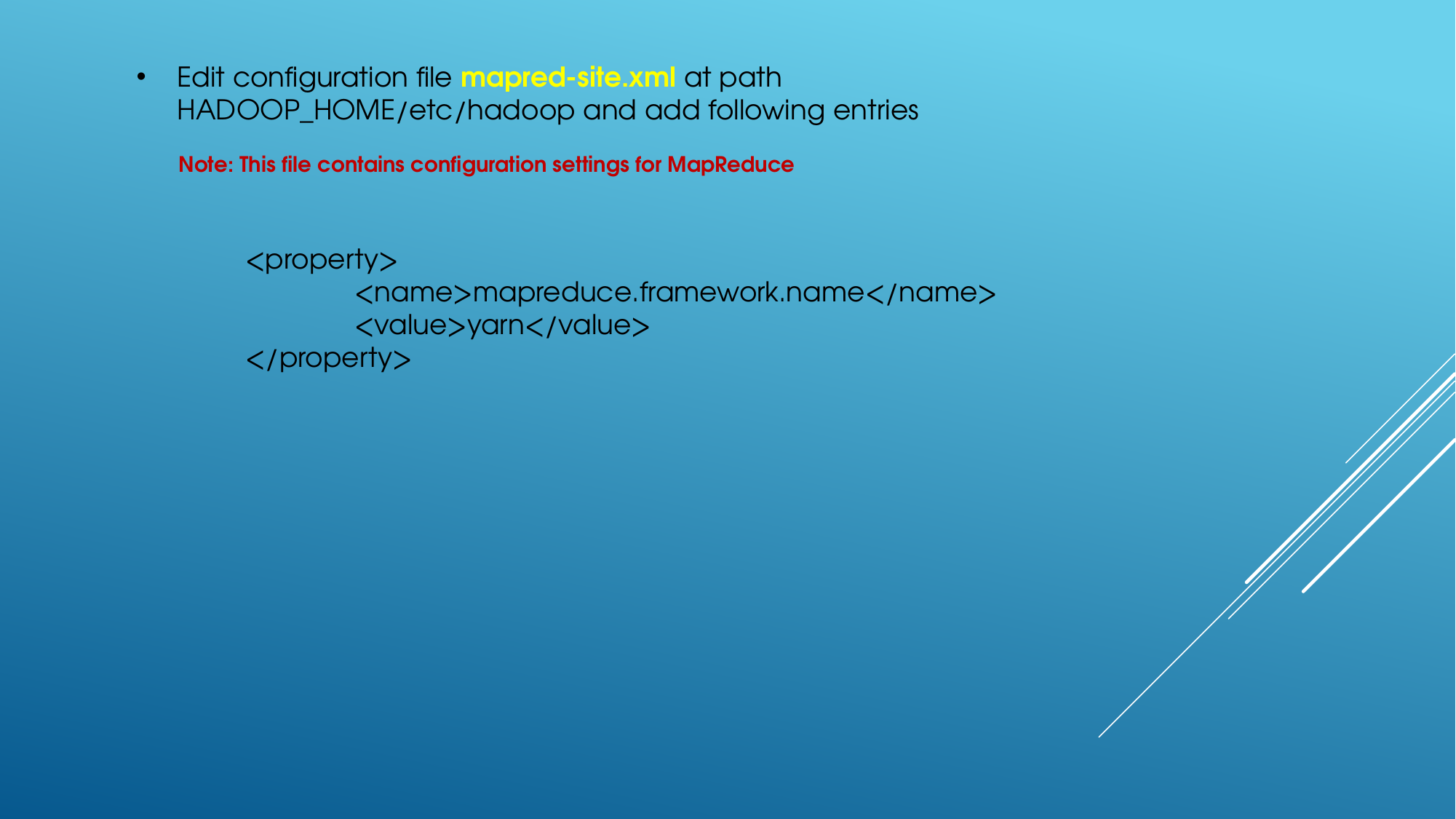

Edit configuration file mapred-site.xml at path HADOOP_HOME/etc/hadoop and add following entries

       Note: This file contains configuration settings for MapReduce

	<property>
		<name>mapreduce.framework.name</name>
		<value>yarn</value>
	</property>